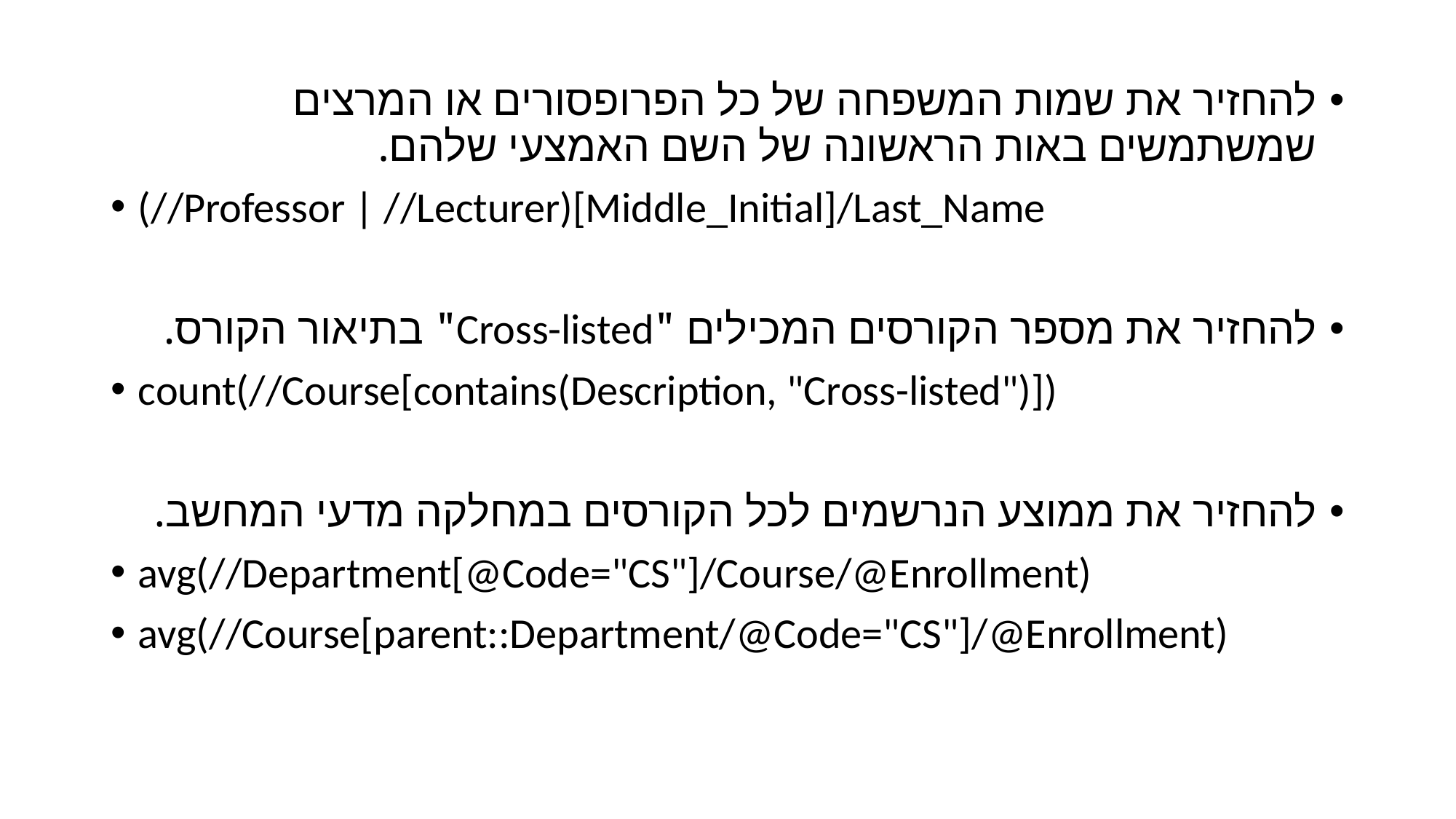

להחזיר את שמות המשפחה של כל הפרופסורים או המרצים שמשתמשים באות הראשונה של השם האמצעי שלהם.
(//Professor | //Lecturer)[Middle_Initial]/Last_Name

להחזיר את מספר הקורסים המכילים "Cross-listed" בתיאור הקורס.
count(//Course[contains(Description, "Cross-listed")])

להחזיר את ממוצע הנרשמים לכל הקורסים במחלקה מדעי המחשב.
avg(//Department[@Code="CS"]/Course/@Enrollment)
avg(//Course[parent::Department/@Code="CS"]/@Enrollment)